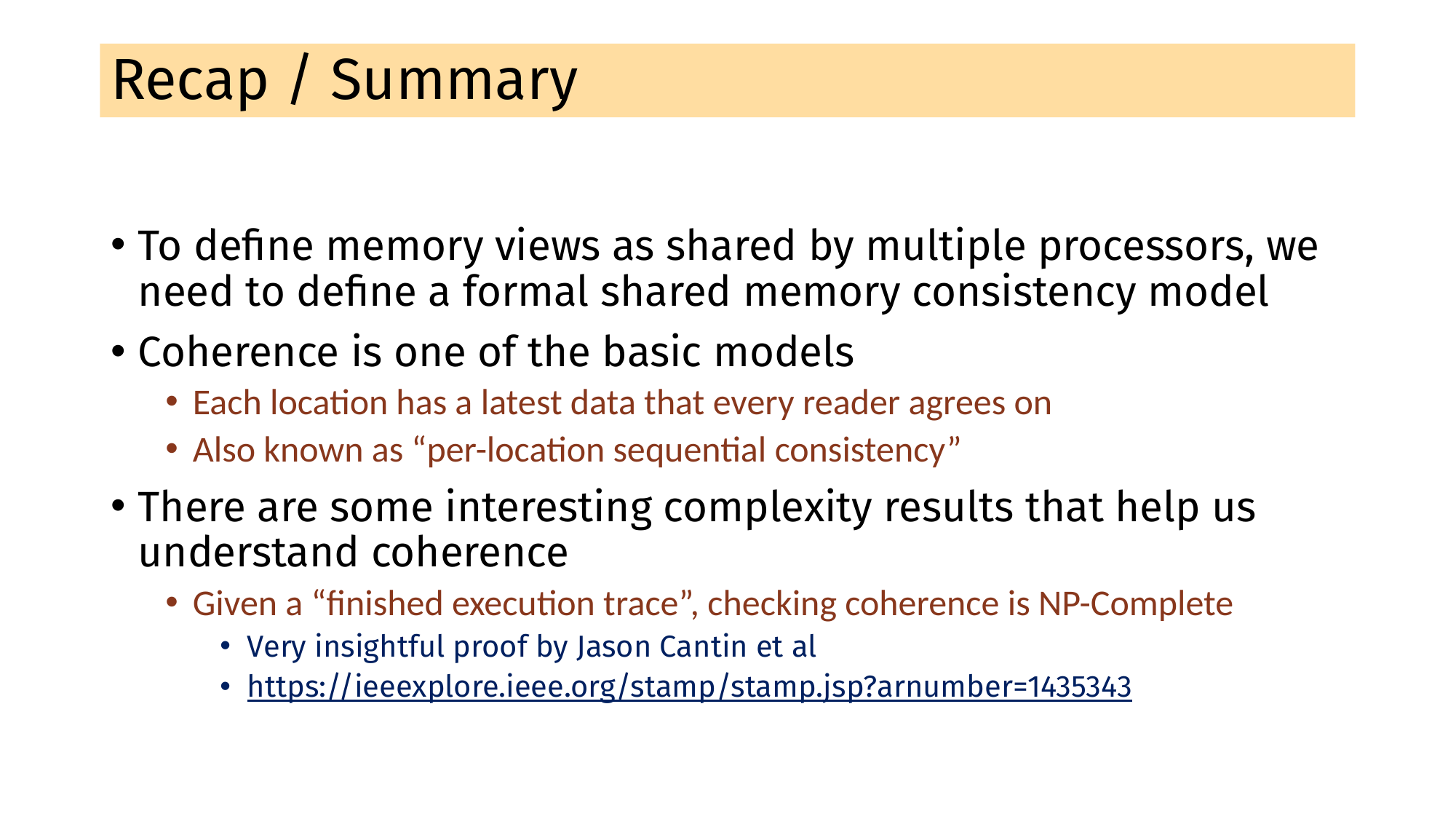

# Recap / Summary
To define memory views as shared by multiple processors, we need to define a formal shared memory consistency model
Coherence is one of the basic models
Each location has a latest data that every reader agrees on
Also known as “per-location sequential consistency”
There are some interesting complexity results that help us understand coherence
Given a “finished execution trace”, checking coherence is NP-Complete
Very insightful proof by Jason Cantin et al
https://ieeexplore.ieee.org/stamp/stamp.jsp?arnumber=1435343